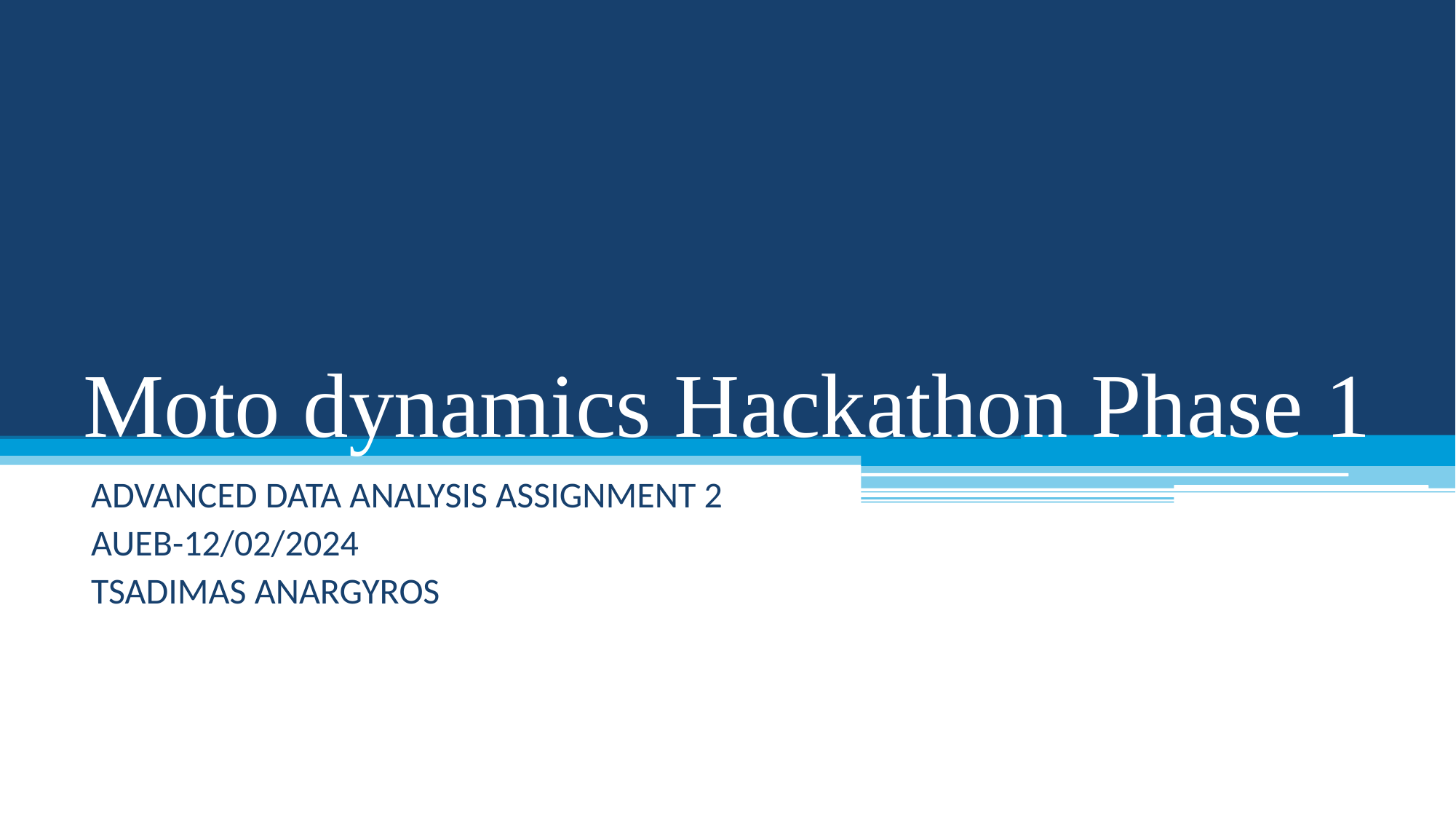

# Moto dynamics Hackathon Phase 1
ADVANCED DATA ANALYSIS ASSIGNMENT 2
AUEB-12/02/2024
TSADIMAS ANARGYROS